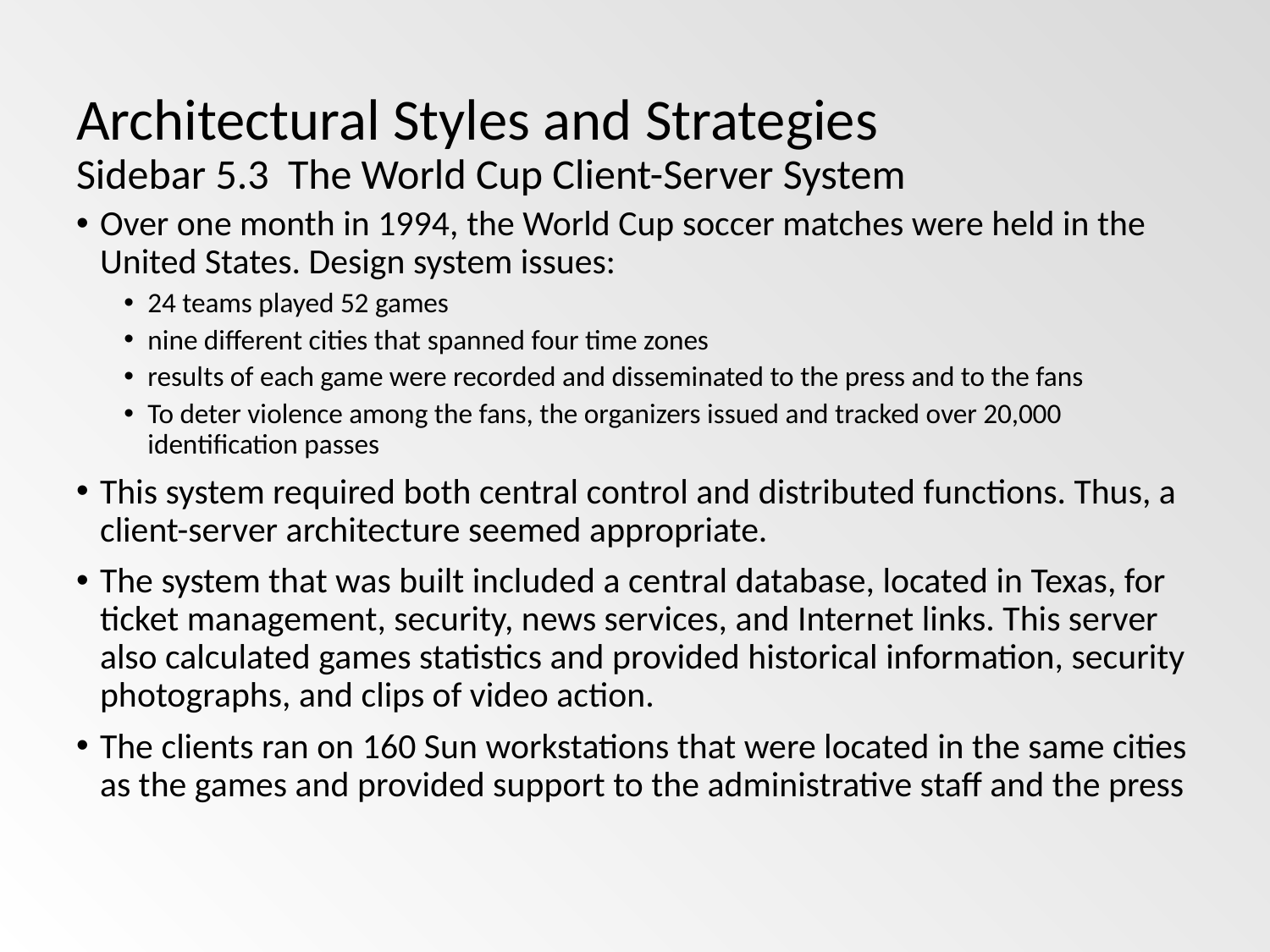

# Architectural Styles and Strategies Sidebar 5.3  The World Cup Client-Server System
Over one month in 1994, the World Cup soccer matches were held in the United States. Design system issues:
24 teams played 52 games
nine different cities that spanned four time zones
results of each game were recorded and disseminated to the press and to the fans
To deter violence among the fans, the organizers issued and tracked over 20,000 identification passes
This system required both central control and distributed functions. Thus, a client-server architecture seemed appropriate.
The system that was built included a central database, located in Texas, for ticket management, security, news services, and Internet links. This server also calculated games statistics and provided historical information, security photographs, and clips of video action.
The clients ran on 160 Sun workstations that were located in the same cities as the games and provided support to the administrative staff and the press